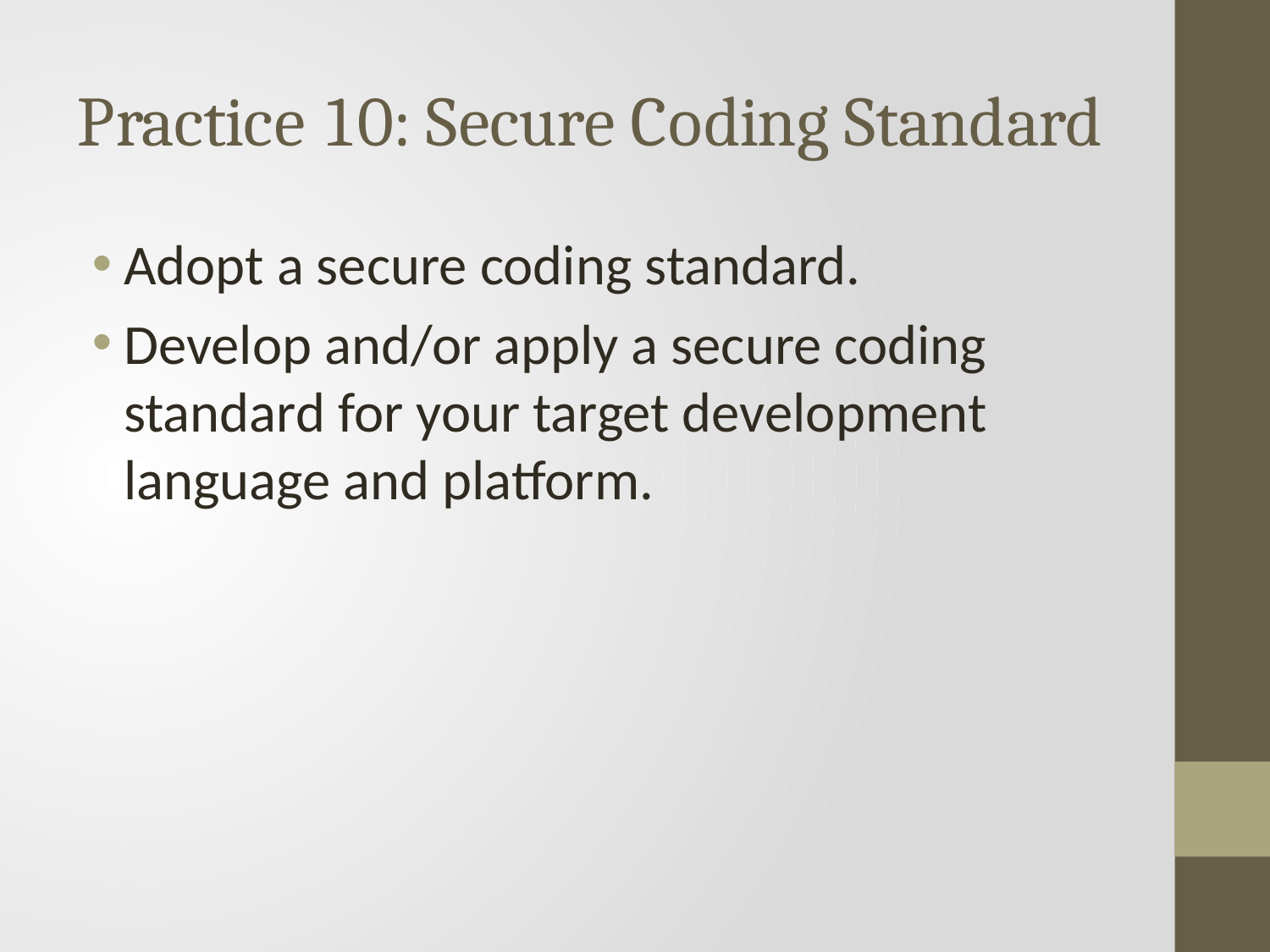

# Practice 10: Secure Coding Standard
Adopt a secure coding standard.
Develop and/or apply a secure coding standard for your target development language and platform.